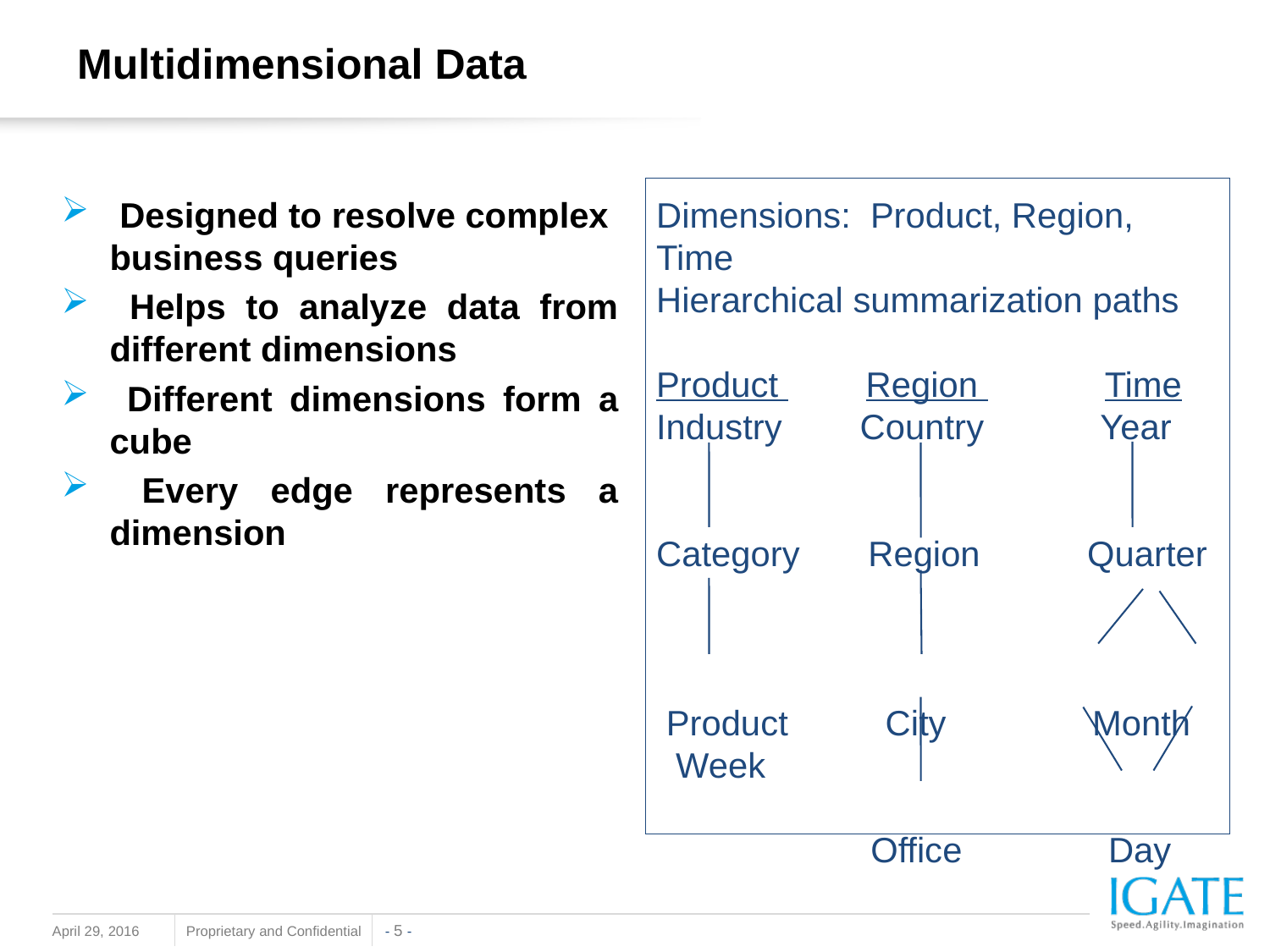

Multidimensional Data

Dimensions:  Product, Region, Time
Hierarchical summarization paths

Product         Region             Time
Industry        Country            Year

Category       Region           Quarter

 Product          City               Month     Week

                      Office               Day

 Designed to resolve complex  business queries
 Helps to analyze data from different dimensions
 Different dimensions form a cube
 Every edge represents a dimension